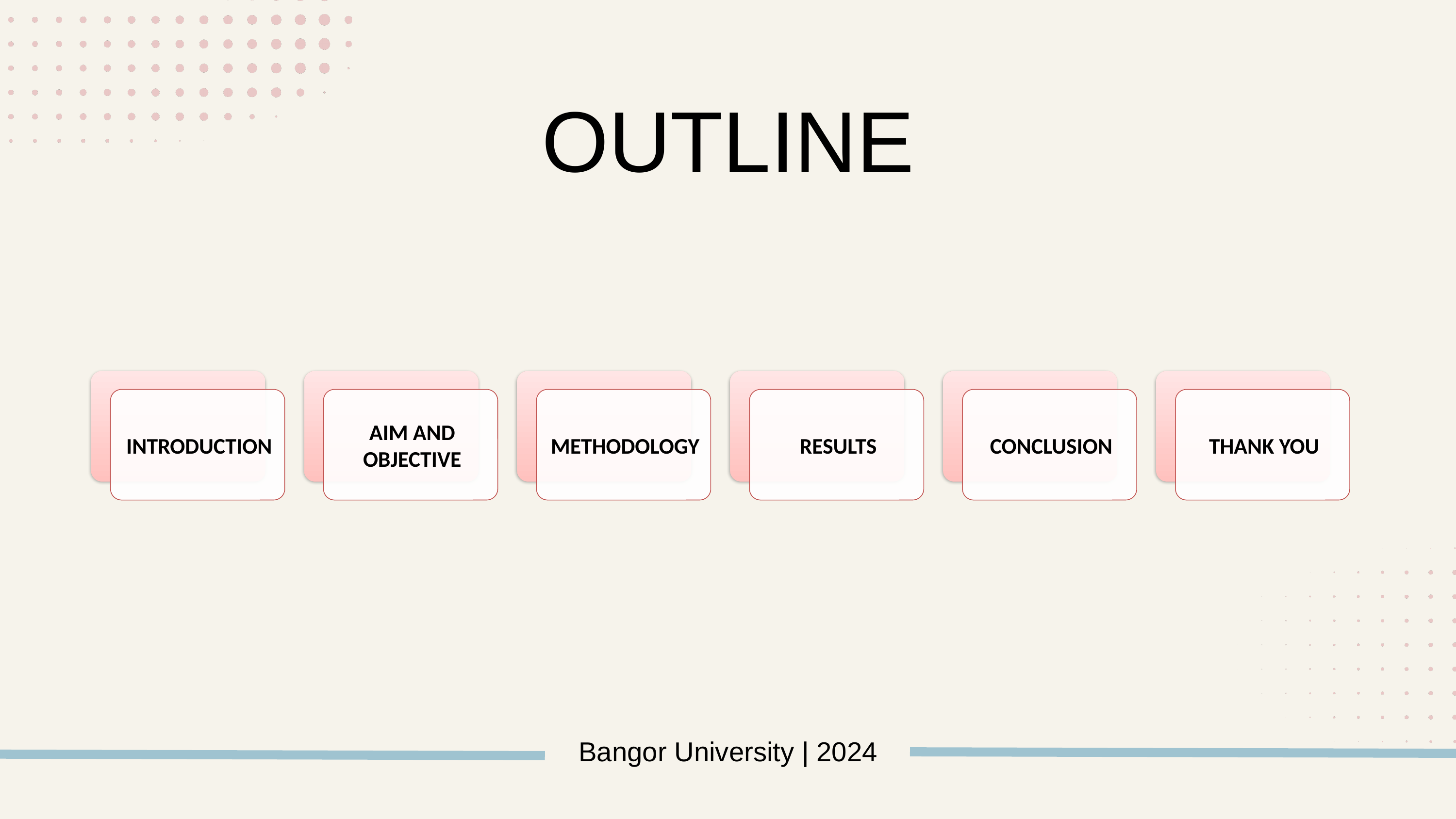

OUTLINE
Introduction
Aim and objective
Methodology
Results
Conclusion
Thank You

Bangor University | 2024